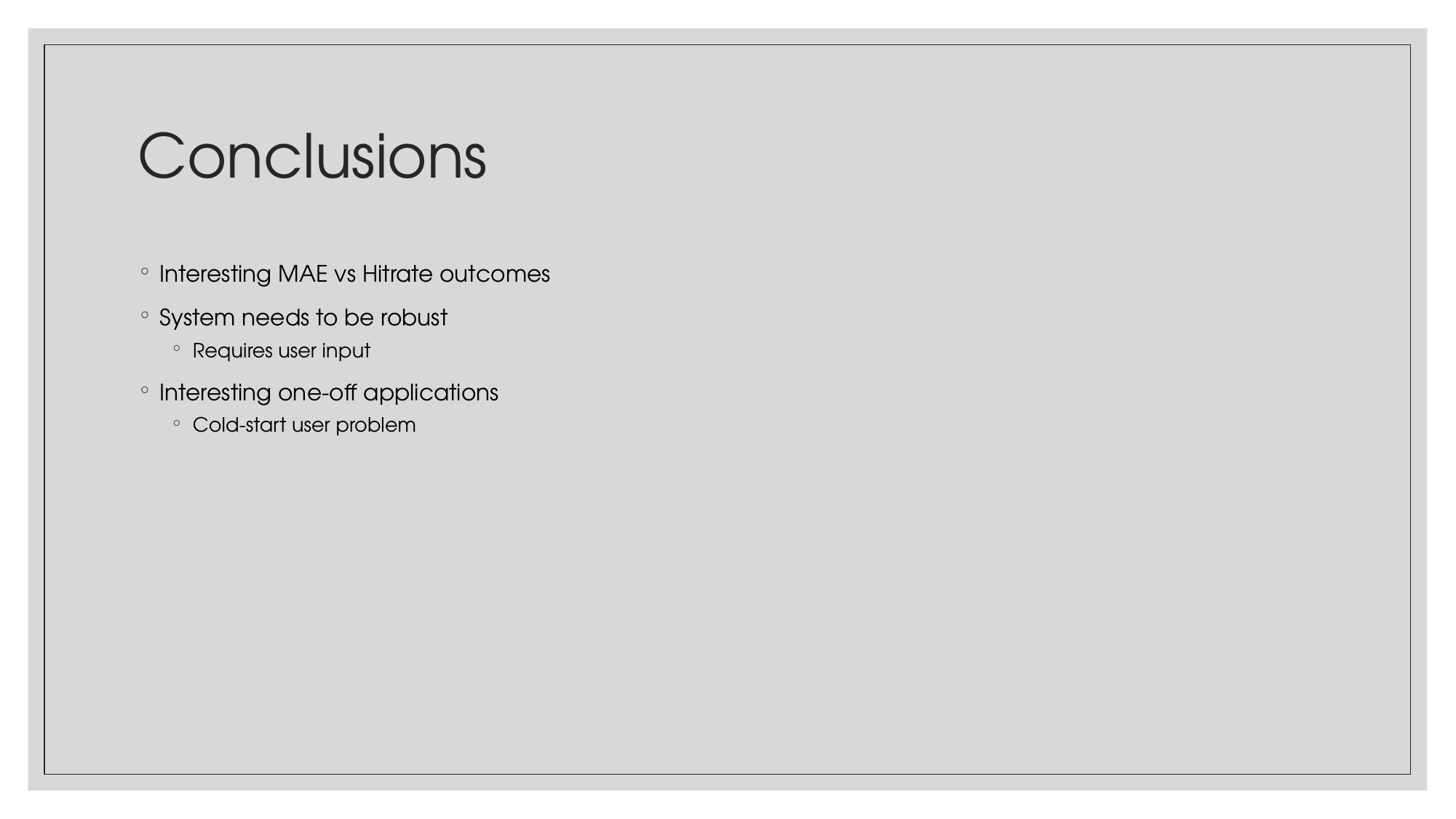

# Conclusions
Interesting MAE vs Hitrate outcomes
System needs to be robust
Requires user input
Interesting one-off applications
Cold-start user problem